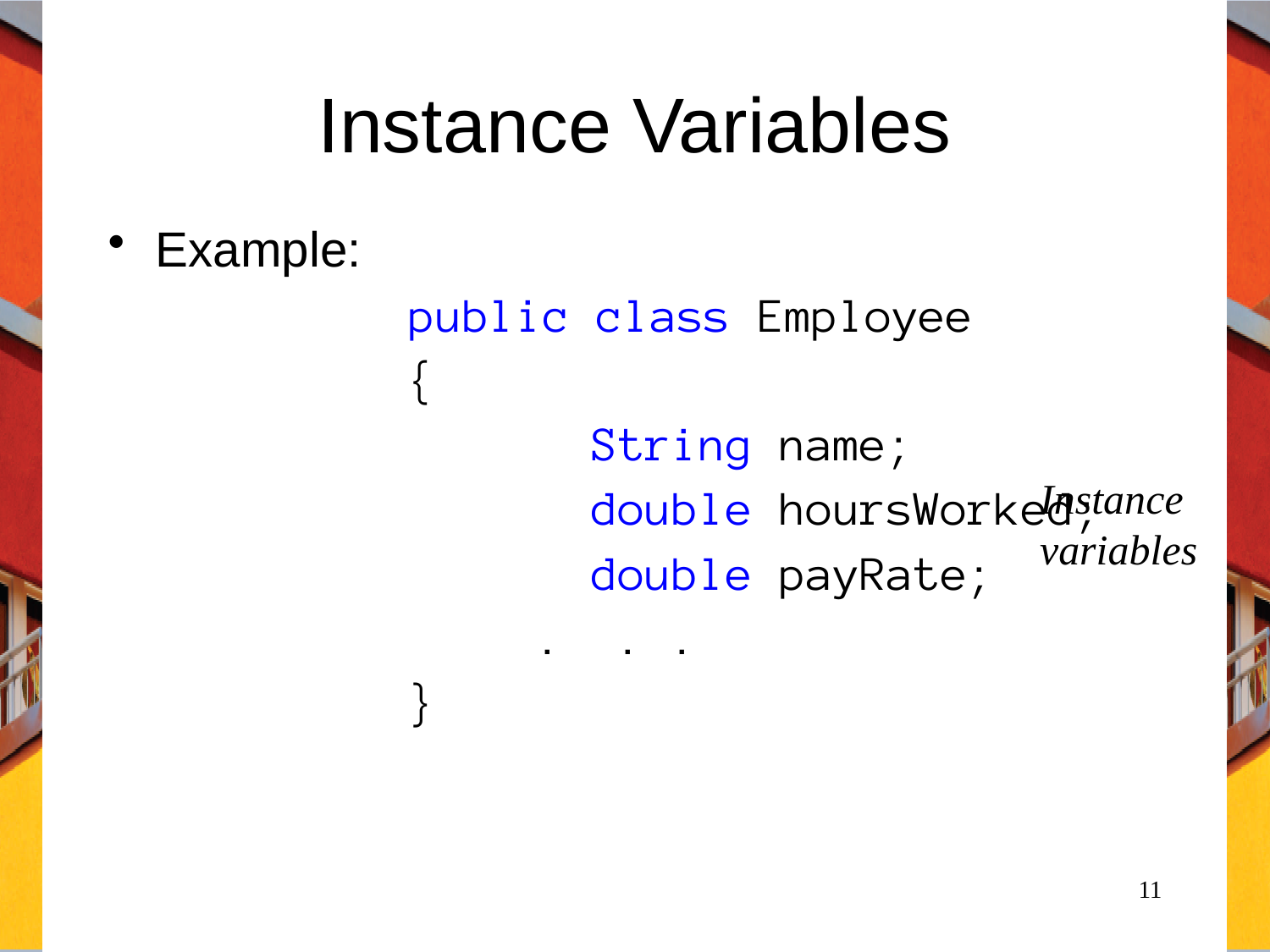

# Instance Variables
Example:
			public class Employee
			{
				String name;
 				double hoursWorked;
 				double payRate;
				.  . .
			}
Instance
variables
11